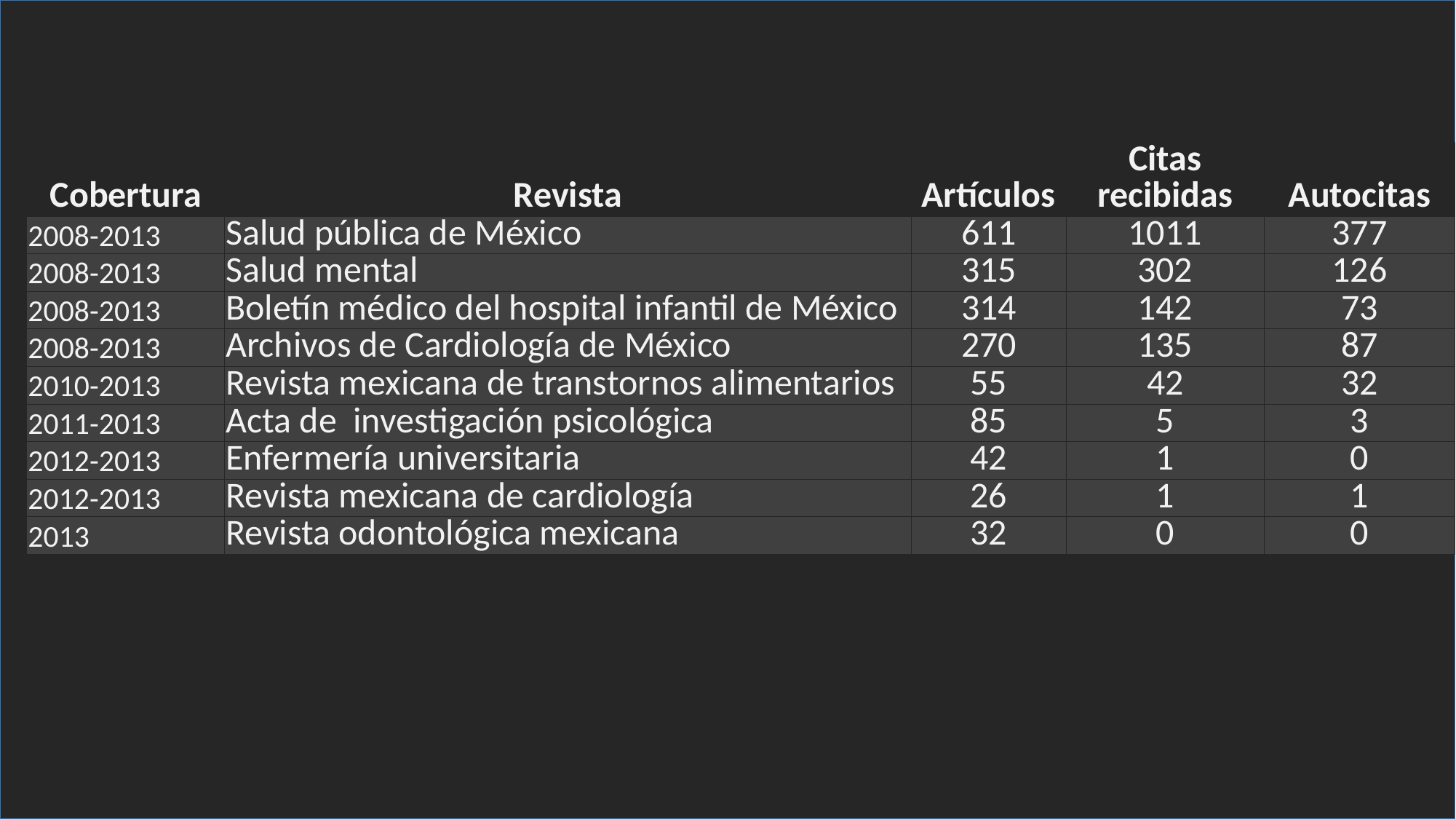

| Cobertura | Revista | Artículos | Citas recibidas | Autocitas |
| --- | --- | --- | --- | --- |
| 2008-2013 | Salud pública de México | 611 | 1011 | 377 |
| 2008-2013 | Salud mental | 315 | 302 | 126 |
| 2008-2013 | Boletín médico del hospital infantil de México | 314 | 142 | 73 |
| 2008-2013 | Archivos de Cardiología de México | 270 | 135 | 87 |
| 2010-2013 | Revista mexicana de transtornos alimentarios | 55 | 42 | 32 |
| 2011-2013 | Acta de investigación psicológica | 85 | 5 | 3 |
| 2012-2013 | Enfermería universitaria | 42 | 1 | 0 |
| 2012-2013 | Revista mexicana de cardiología | 26 | 1 | 1 |
| 2013 | Revista odontológica mexicana | 32 | 0 | 0 |